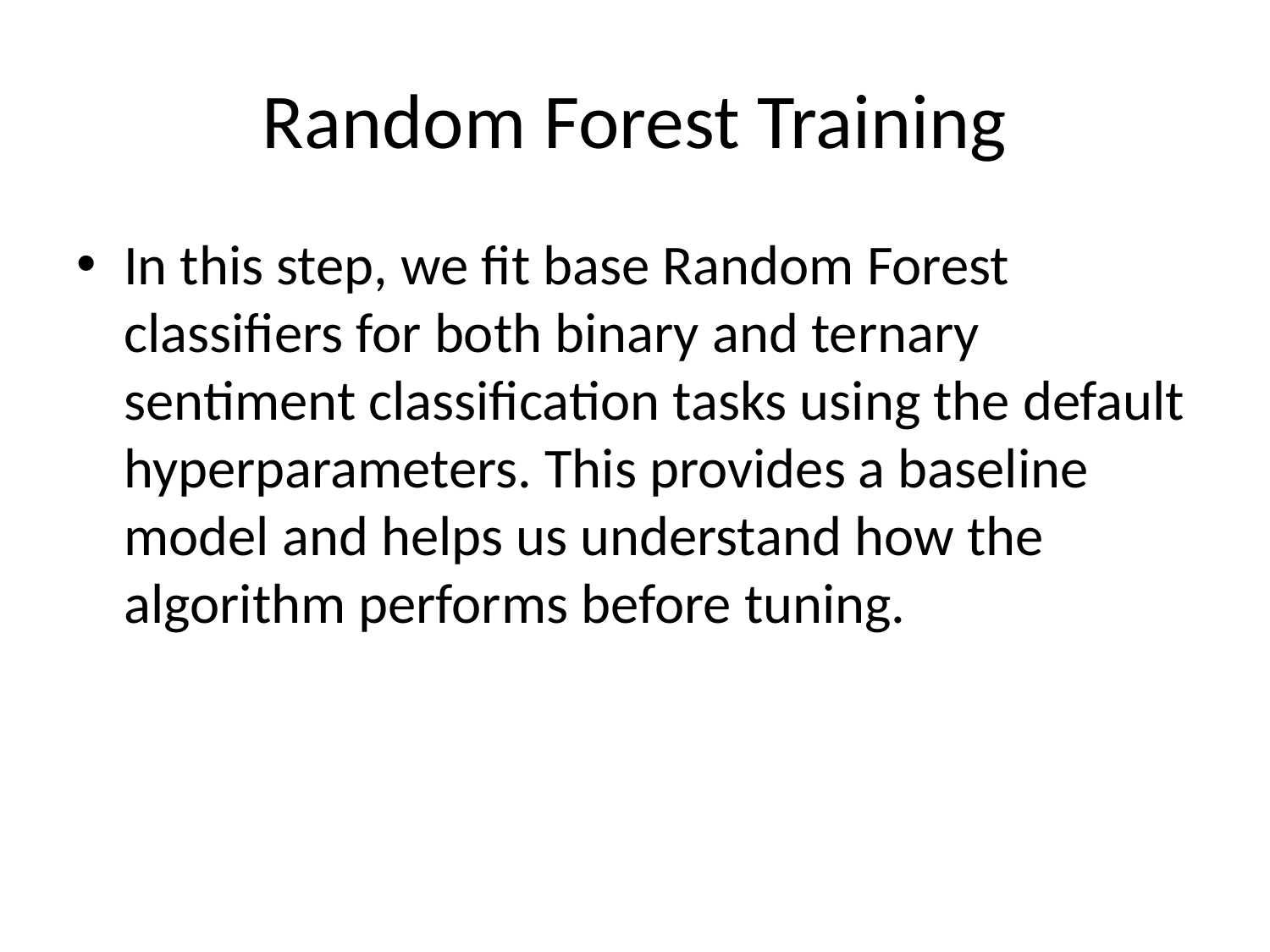

# Random Forest Training
In this step, we fit base Random Forest classifiers for both binary and ternary sentiment classification tasks using the default hyperparameters. This provides a baseline model and helps us understand how the algorithm performs before tuning.